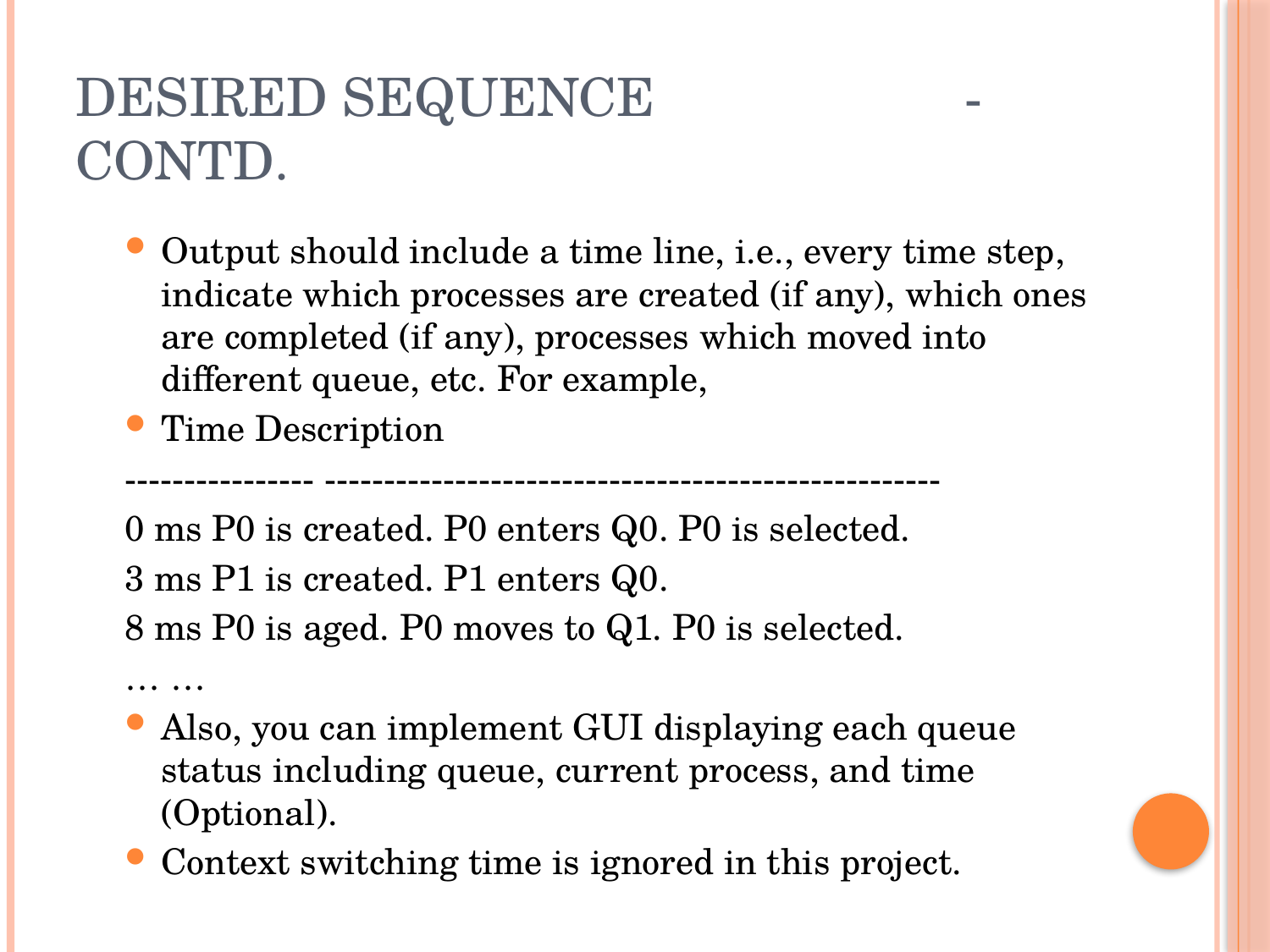

# Desired Sequence			- Contd.
Output should include a time line, i.e., every time step, indicate which processes are created (if any), which ones are completed (if any), processes which moved into different queue, etc. For example,
Time Description
	---------------- ----------------------------------------------------
	0 ms P0 is created. P0 enters Q0. P0 is selected.
	3 ms P1 is created. P1 enters Q0.
	8 ms P0 is aged. P0 moves to Q1. P0 is selected.
	… …
Also, you can implement GUI displaying each queue status including queue, current process, and time (Optional).
Context switching time is ignored in this project.